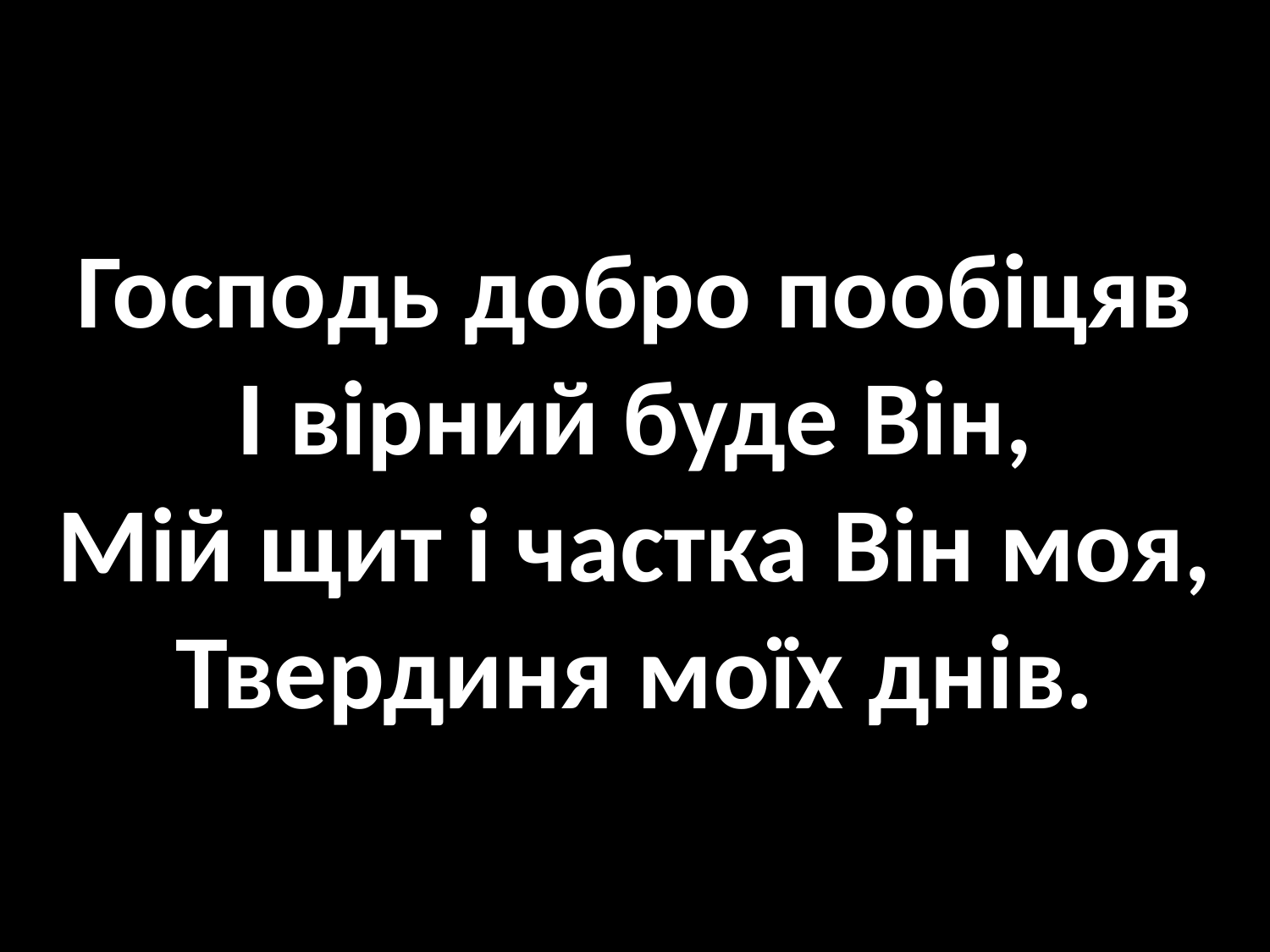

# Господь добро пообіцяв І вірний буде Він, Мій щит і частка Він моя, Твердиня моїх днів.